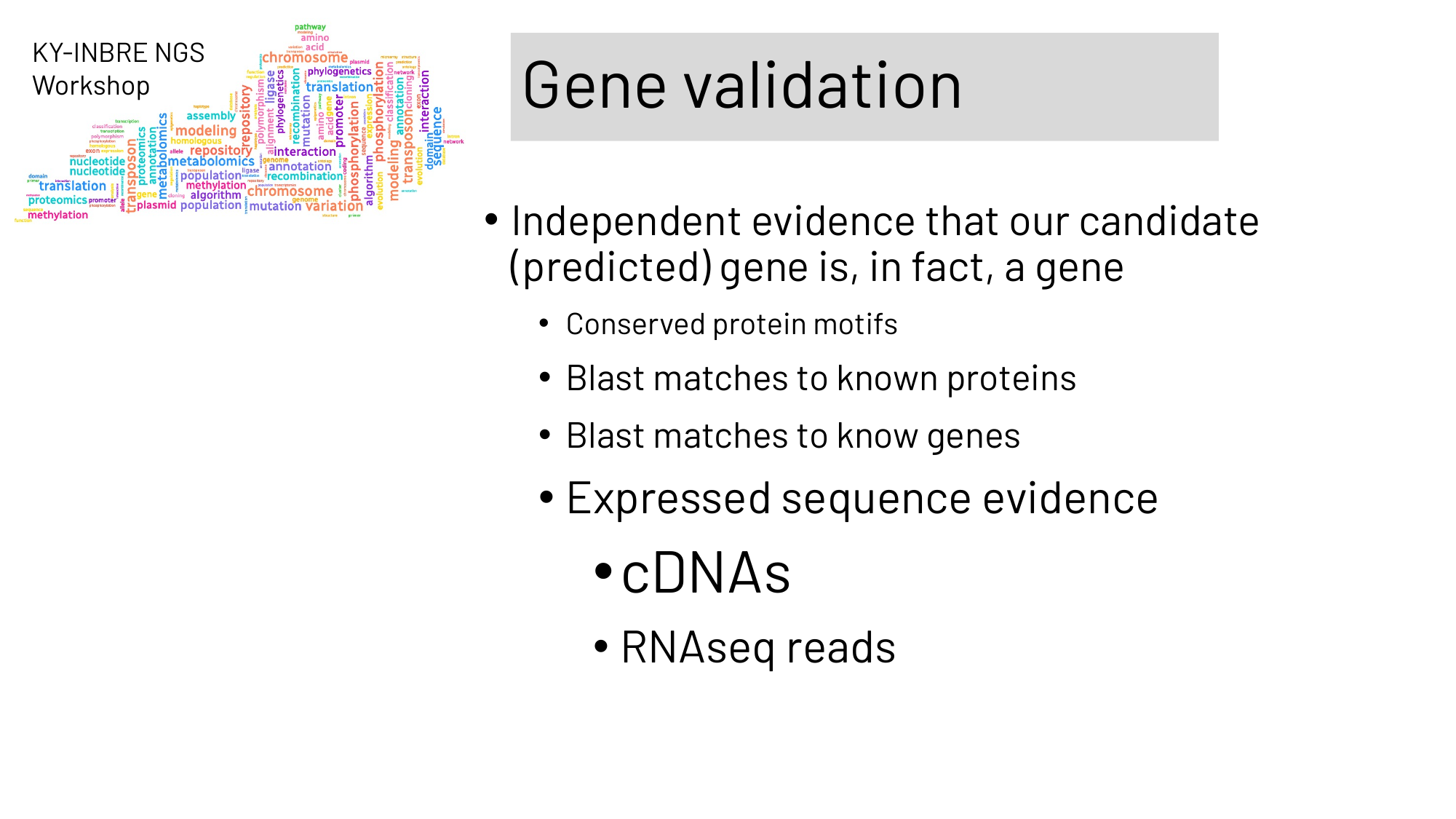

# Gene validation
Independent evidence that our candidate (predicted) gene is, in fact, a gene
Conserved protein motifs
Blast matches to known proteins
Blast matches to know genes
Expressed sequence evidence
cDNAs
RNAseq reads